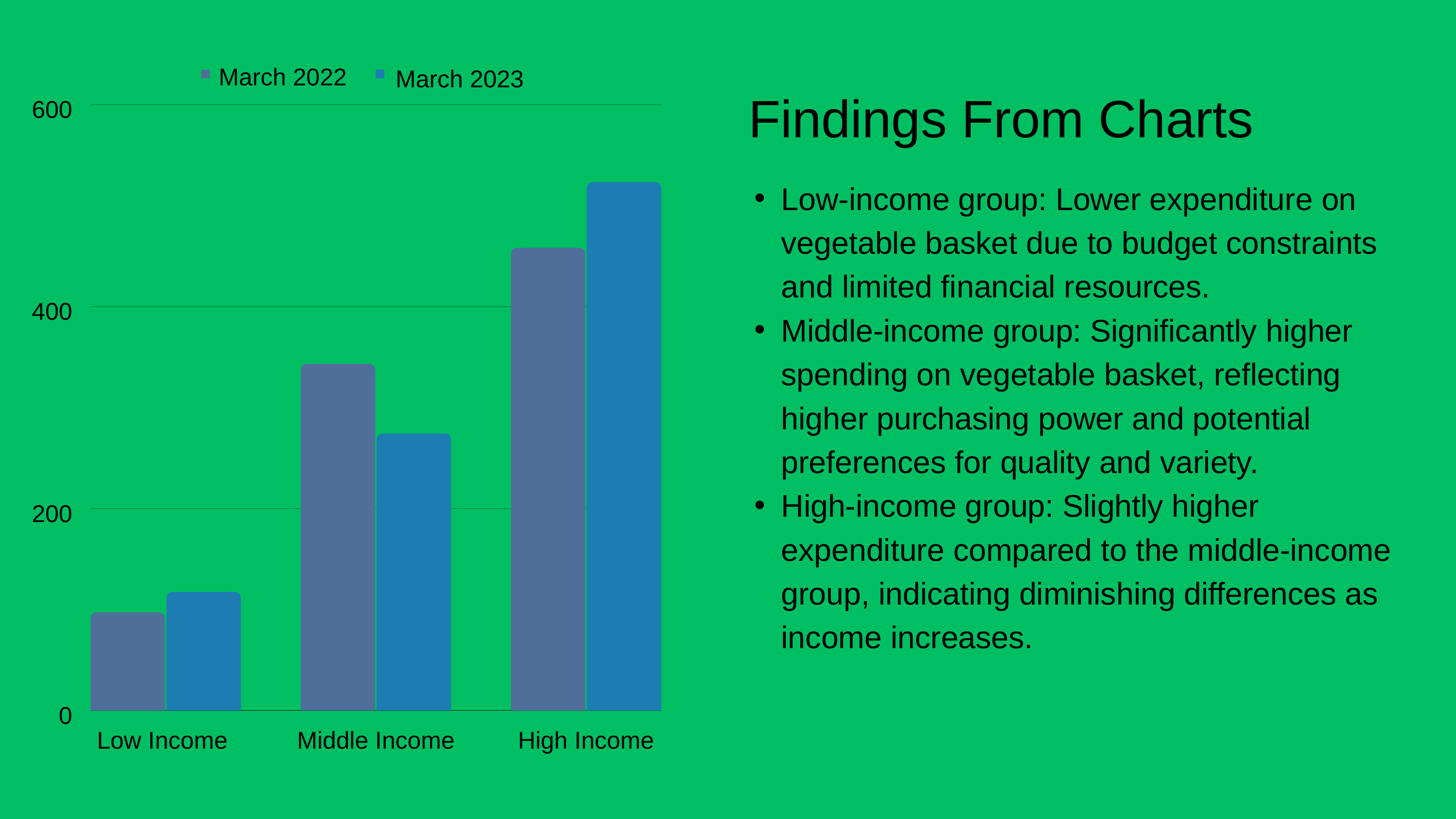

March 2022
March 2023

600

400
200
0
Low Income
Middle Income
High Income
Findings From Charts
Low-income group: Lower expenditure on vegetable basket due to budget constraints and limited financial resources.
Middle-income group: Significantly higher spending on vegetable basket, reflecting higher purchasing power and potential preferences for quality and variety.
High-income group: Slightly higher expenditure compared to the middle-income group, indicating diminishing differences as income increases.